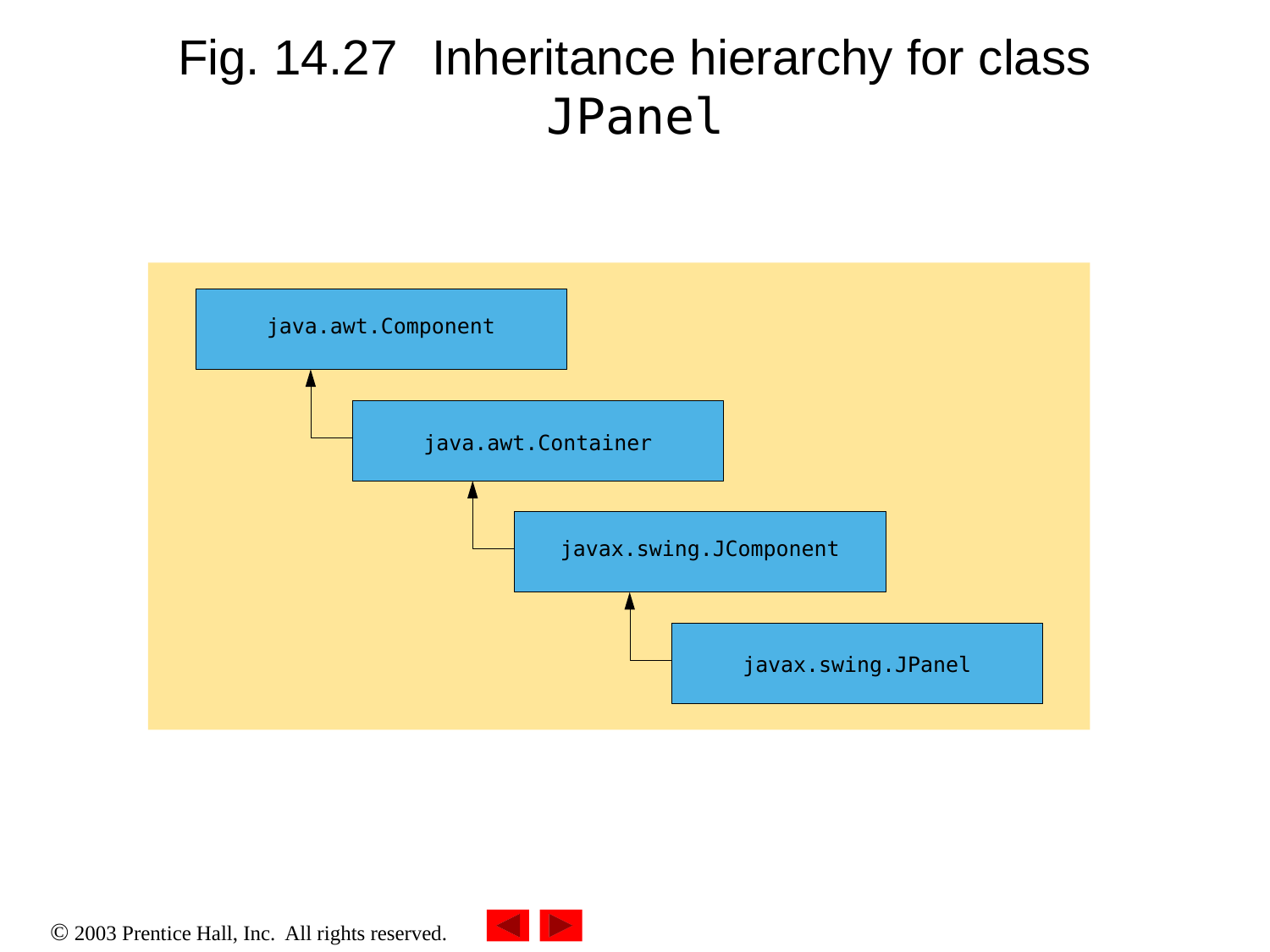

124
# Fig. 14.27	Inheritance hierarchy for class JPanel

java.awt.Component

java.awt.Container

javax.swing.JComponent

javax.swing.JPanel